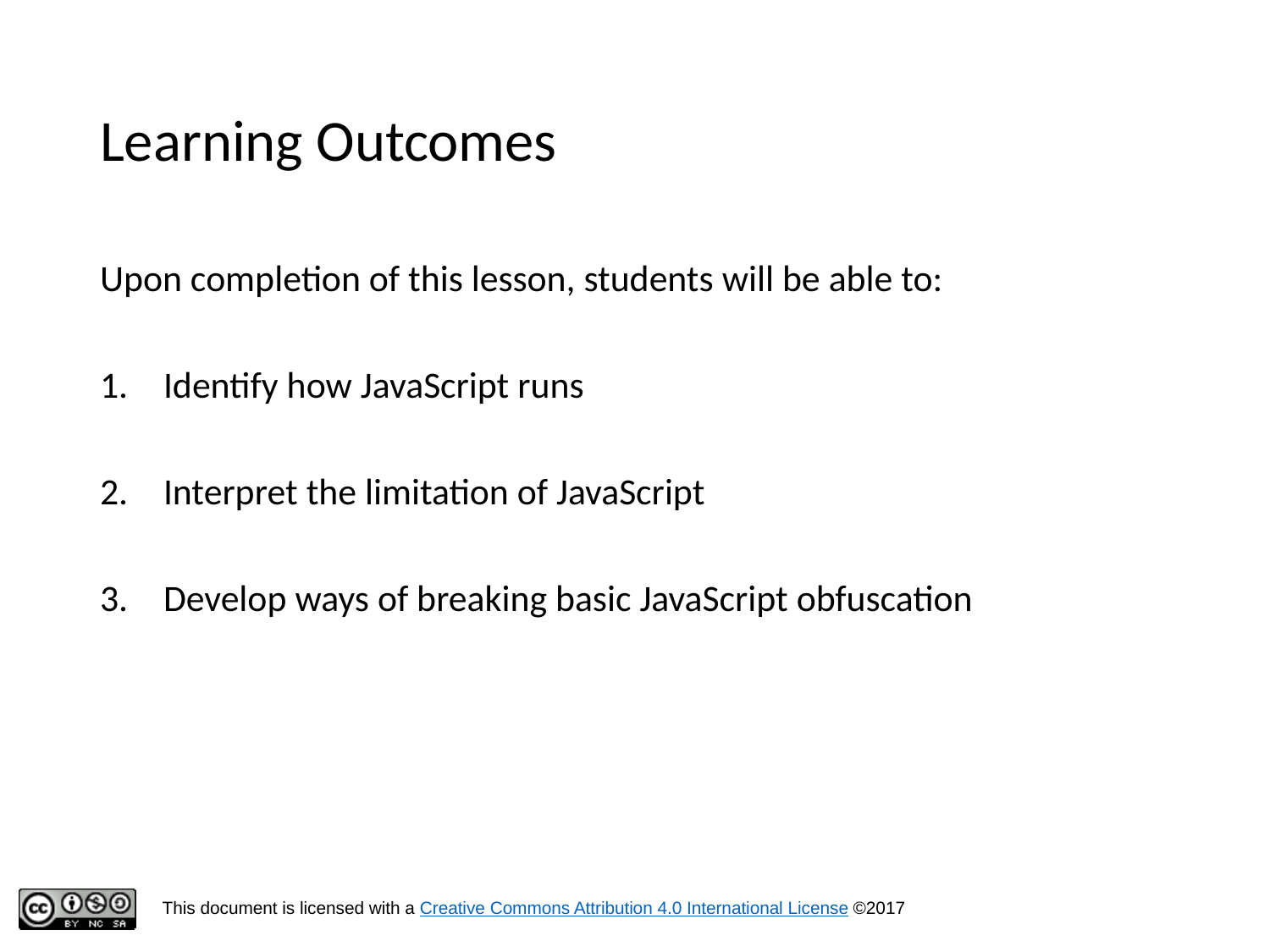

# Learning Outcomes
Upon completion of this lesson, students will be able to:

Identify how JavaScript runs

Interpret the limitation of JavaScript

Develop ways of breaking basic JavaScript obfuscation